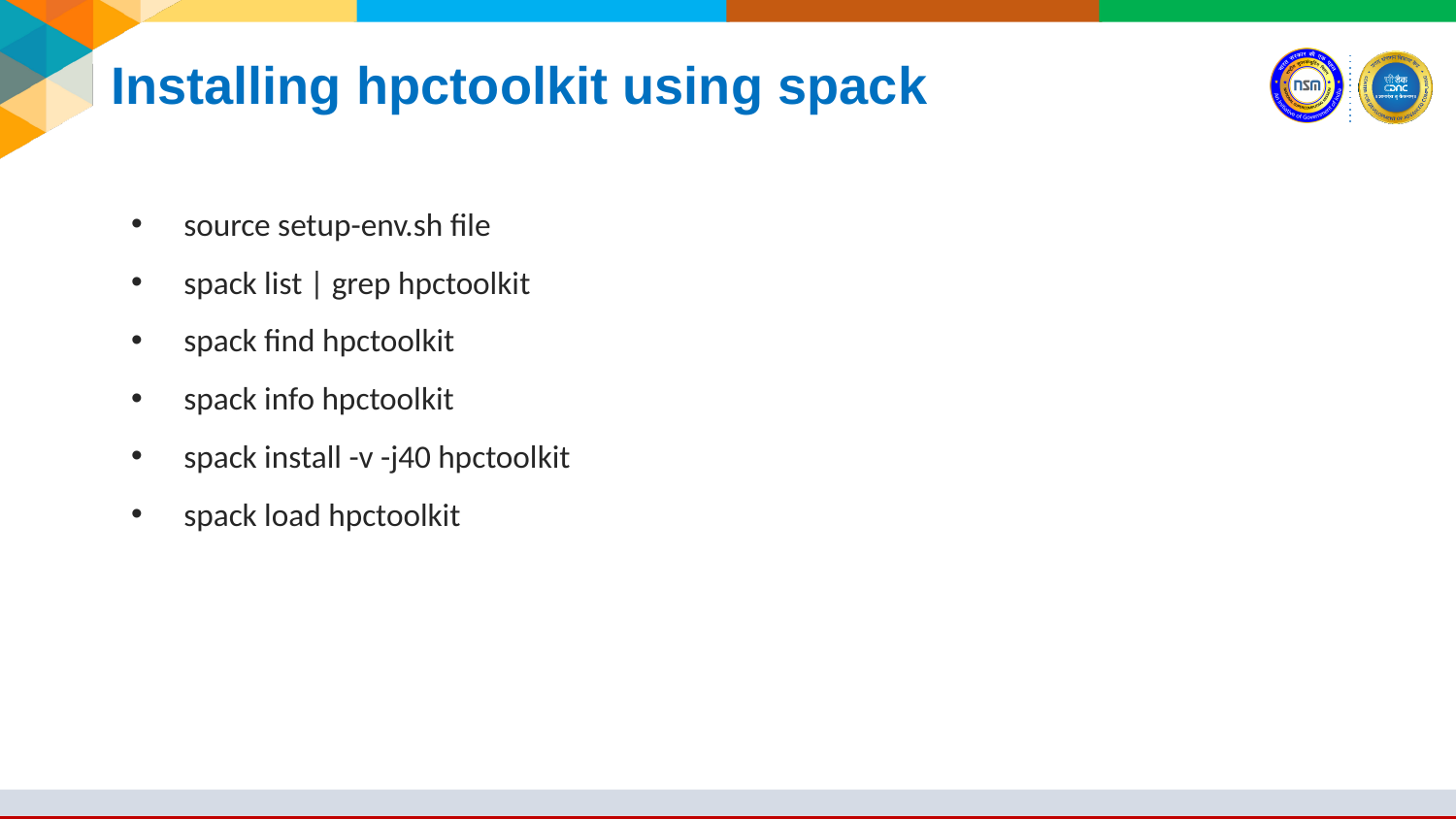

# Installing hpctoolkit using spack
source setup-env.sh file
spack list | grep hpctoolkit
spack find hpctoolkit
spack info hpctoolkit
spack install -v -j40 hpctoolkit
spack load hpctoolkit